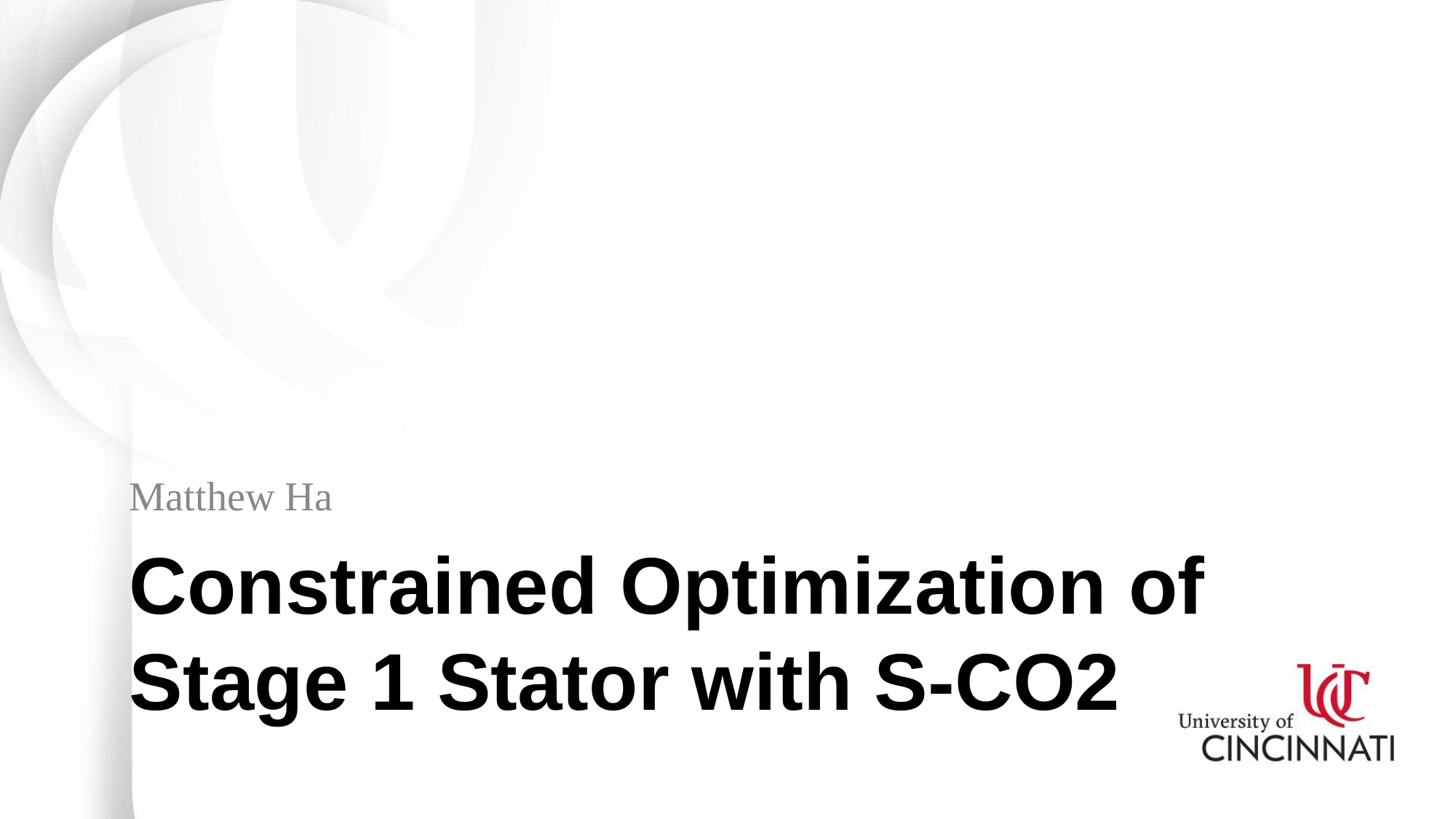

Matthew Ha
# Constrained Optimization of Stage 1 Stator with S-CO2